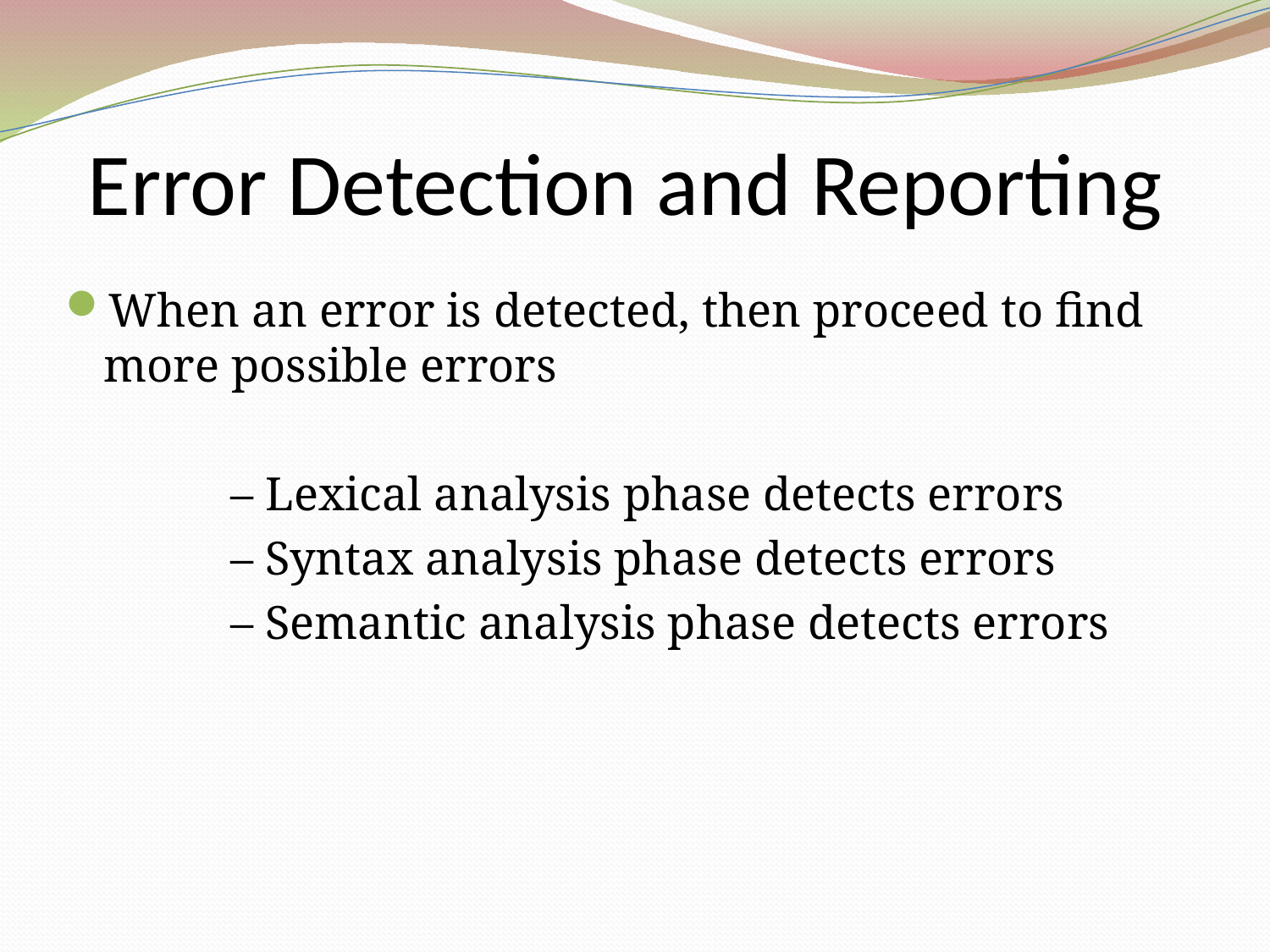

# Error Detection and Reporting
When an error is detected, then proceed to find more possible errors

		– Lexical analysis phase detects errors
		– Syntax analysis phase detects errors
		– Semantic analysis phase detects errors